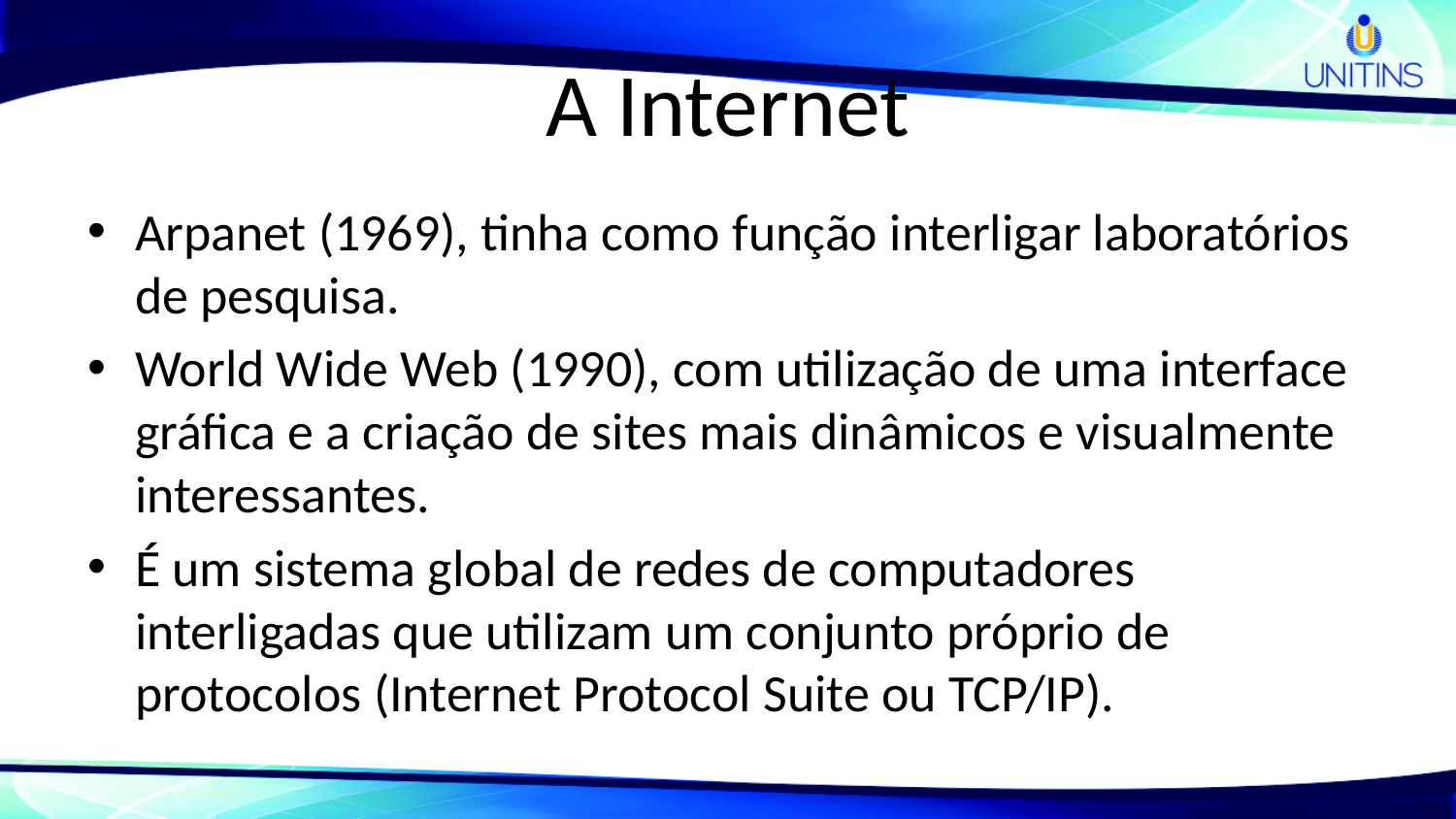

# A Internet
Arpanet (1969), tinha como função interligar laboratórios de pesquisa.
World Wide Web (1990), com utilização de uma interface gráfica e a criação de sites mais dinâmicos e visualmente interessantes.
É um sistema global de redes de computadores interligadas que utilizam um conjunto próprio de protocolos (Internet Protocol Suite ou TCP/IP).